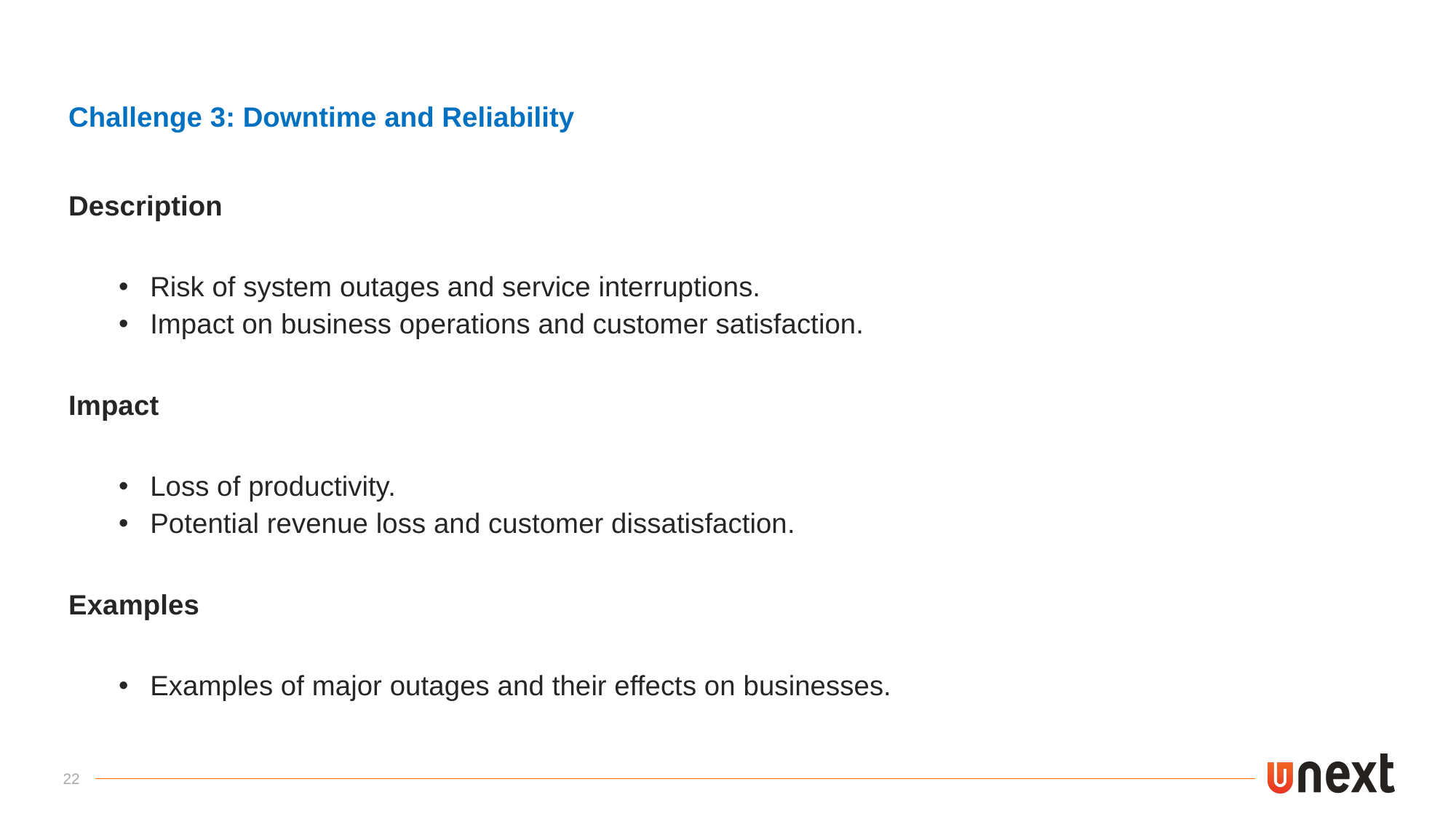

Challenge 3: Downtime and Reliability

Description

Risk of system outages and service interruptions.
Impact on business operations and customer satisfaction.

Impact

Loss of productivity.
Potential revenue loss and customer dissatisfaction.

Examples

Examples of major outages and their effects on businesses.

22